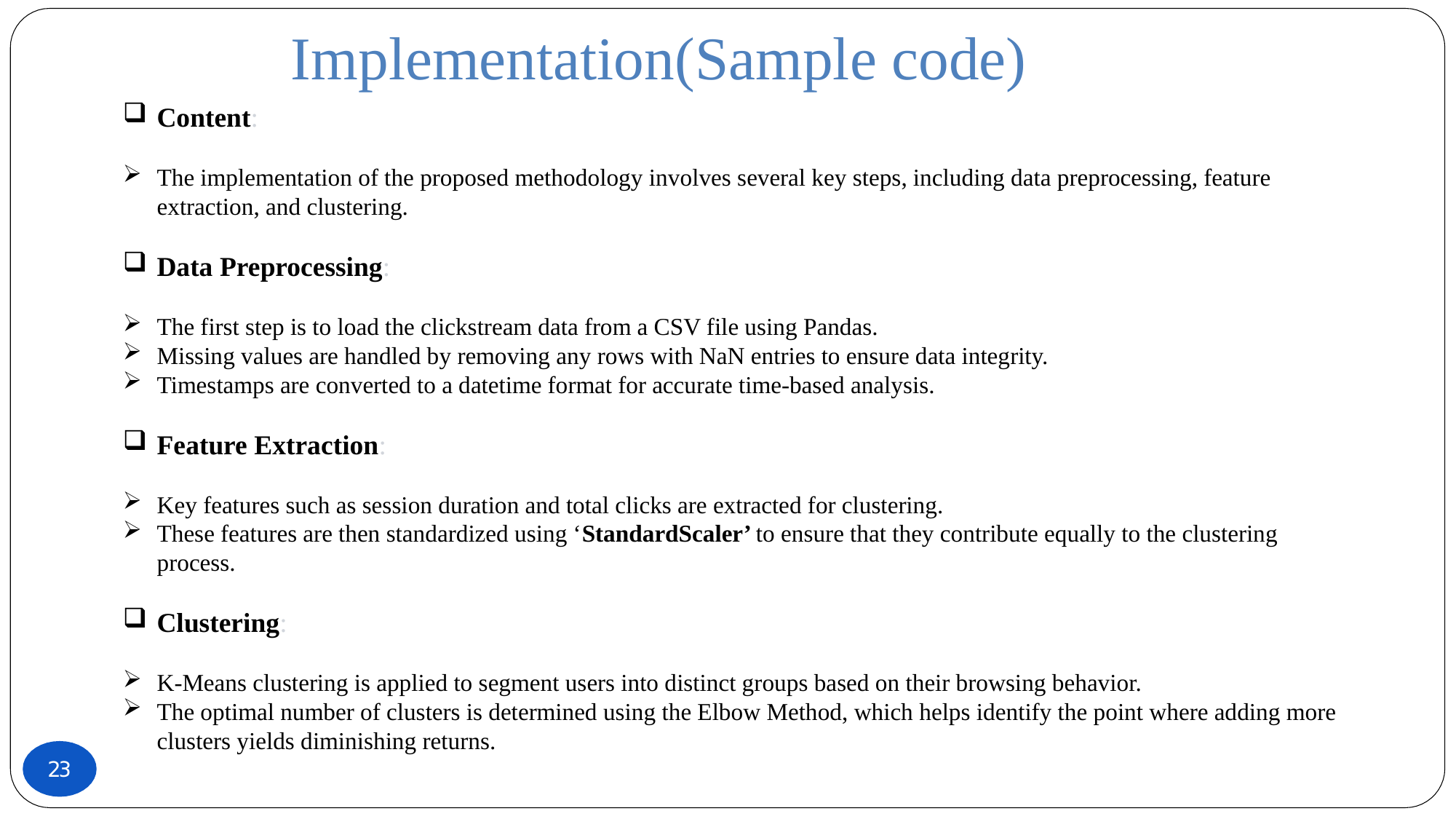

# Implementation(Sample code)
Content:

The implementation of the proposed methodology involves several key steps, including data preprocessing, feature extraction, and clustering.

Data Preprocessing:

The first step is to load the clickstream data from a CSV file using Pandas.
Missing values are handled by removing any rows with NaN entries to ensure data integrity.
Timestamps are converted to a datetime format for accurate time-based analysis.

Feature Extraction:

Key features such as session duration and total clicks are extracted for clustering.
These features are then standardized using ‘StandardScaler’ to ensure that they contribute equally to the clustering process.

Clustering:

K-Means clustering is applied to segment users into distinct groups based on their browsing behavior.
The optimal number of clusters is determined using the Elbow Method, which helps identify the point where adding more clusters yields diminishing returns.
23